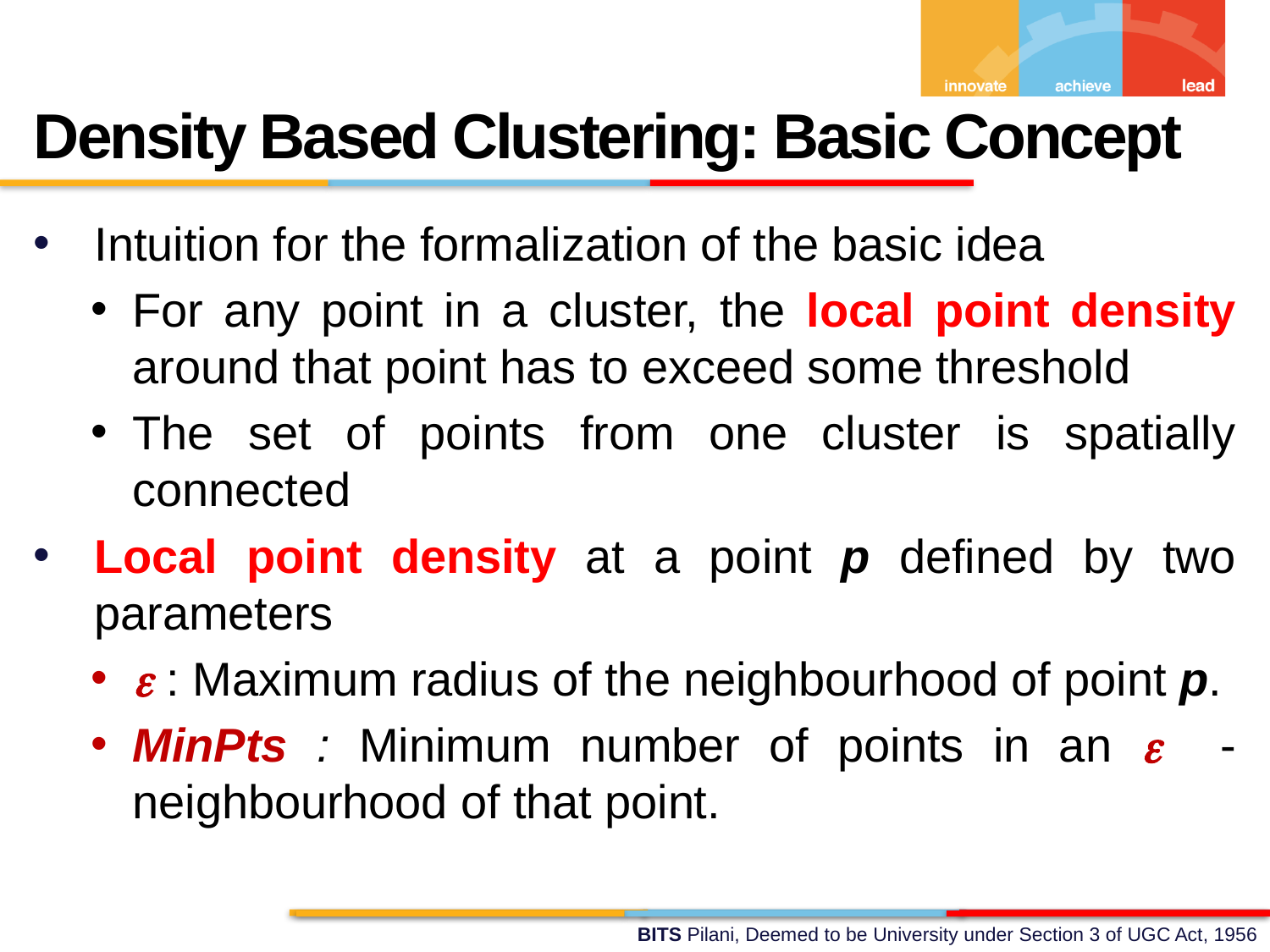

Density Based Clustering: Basic Concept
Intuition for the formalization of the basic idea
For any point in a cluster, the local point density around that point has to exceed some threshold
The set of points from one cluster is spatially connected
Local point density at a point p defined by two parameters
ε : Maximum radius of the neighbourhood of point p.
MinPts : Minimum number of points in an ε  -neighbourhood of that point.